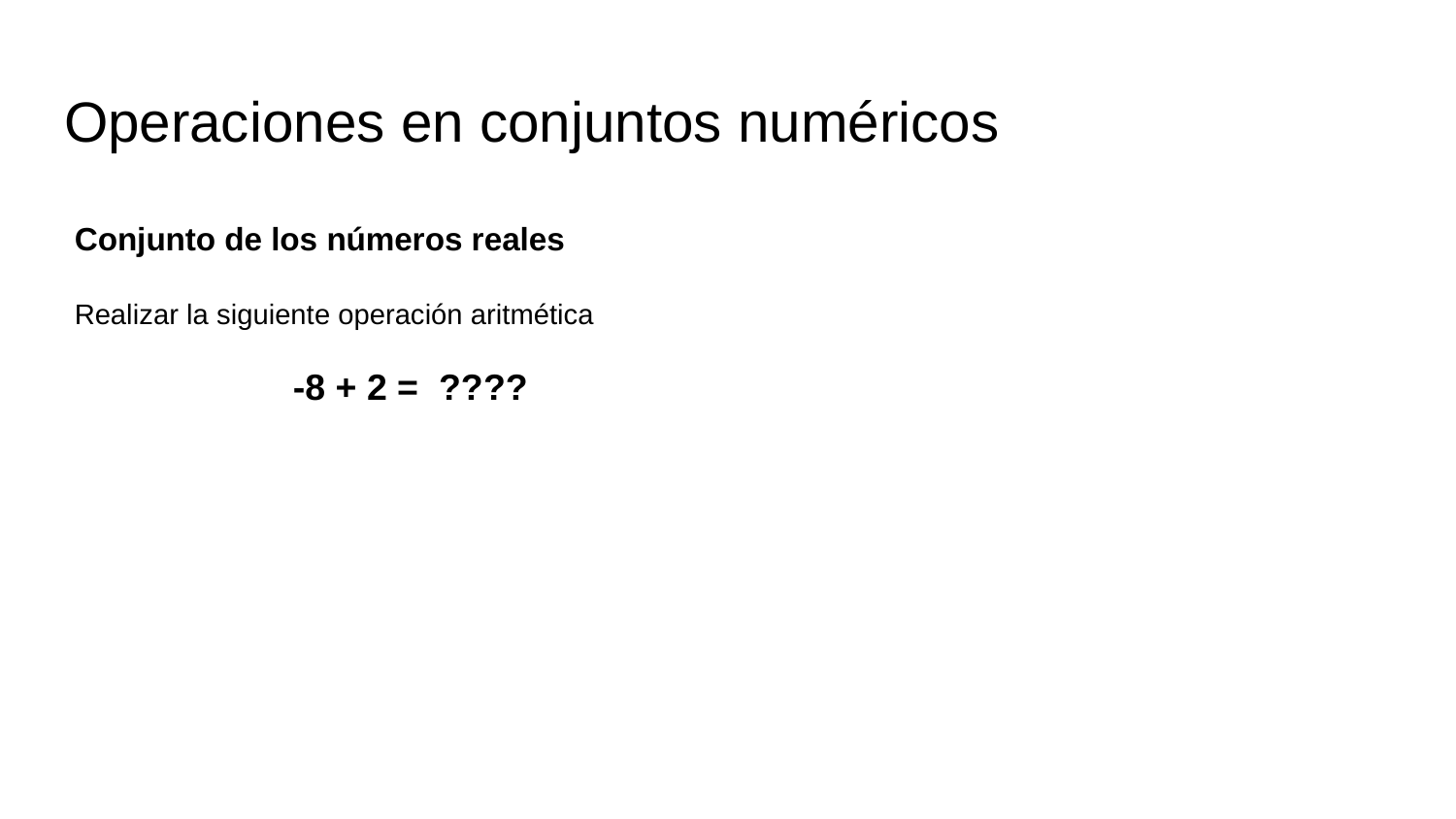

# Operaciones en conjuntos numéricos
Conjunto de los números reales

Realizar la siguiente operación aritmética

-8 + 2 =  ????